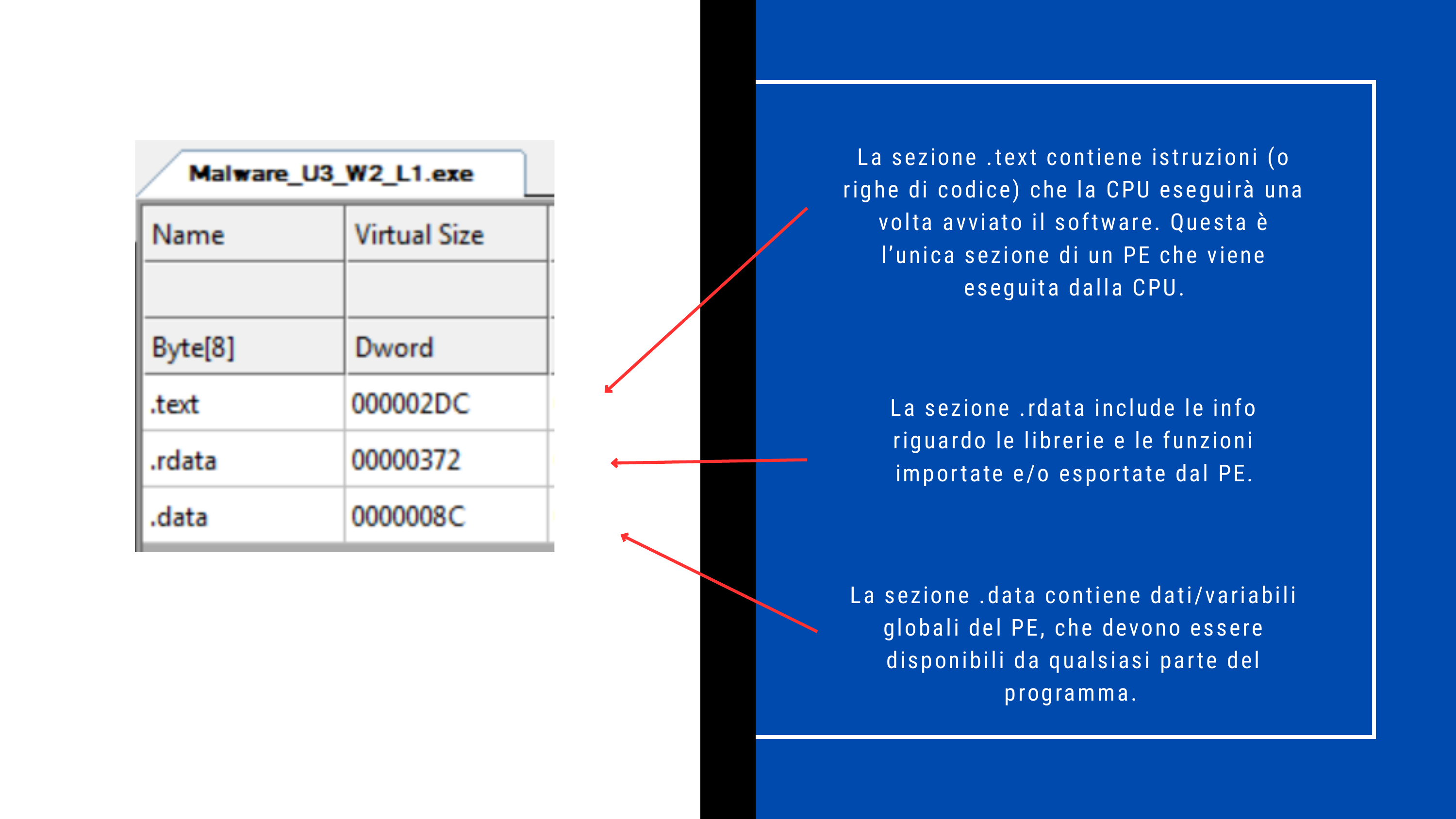

La sezione .text contiene istruzioni (o righe di codice) che la CPU eseguirà una volta avviato il software. Questa è l’unica sezione di un PE che viene eseguita dalla CPU.

La sezione .rdata include le info riguardo le librerie e le funzioni importate e/o esportate dal PE.

La sezione .data contiene dati/variabili globali del PE, che devono essere disponibili da qualsiasi parte del programma.